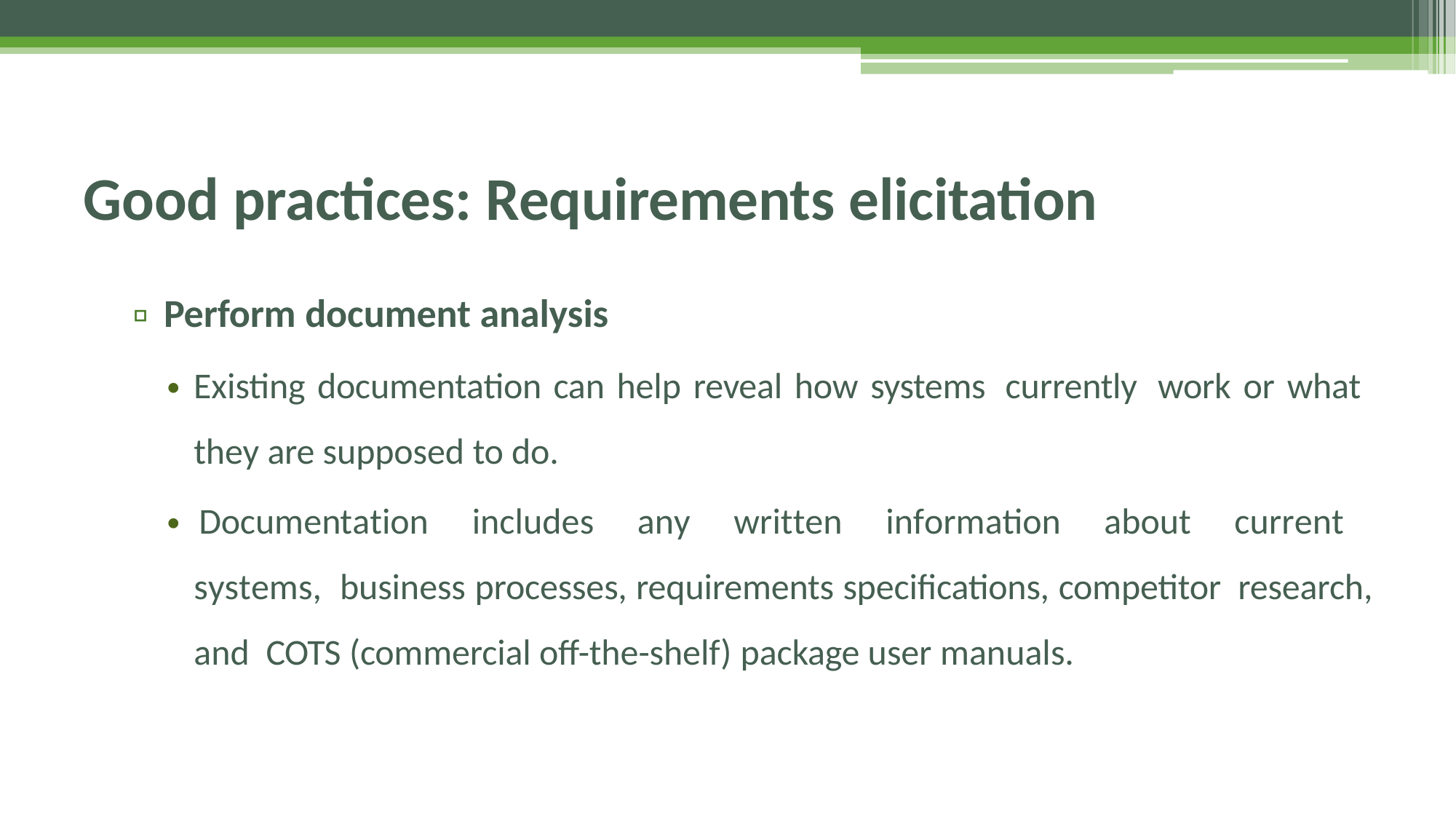

# Good practices: Requirements elicitation
▫	Perform document analysis
🞄 Existing documentation can help reveal how systems currently work or what  they are supposed to do.
🞄 Documentation   includes   any   written   information   about   current   systems,  business processes, requirements specifications, competitor research, and  COTS (commercial off-the-shelf) package user manuals.